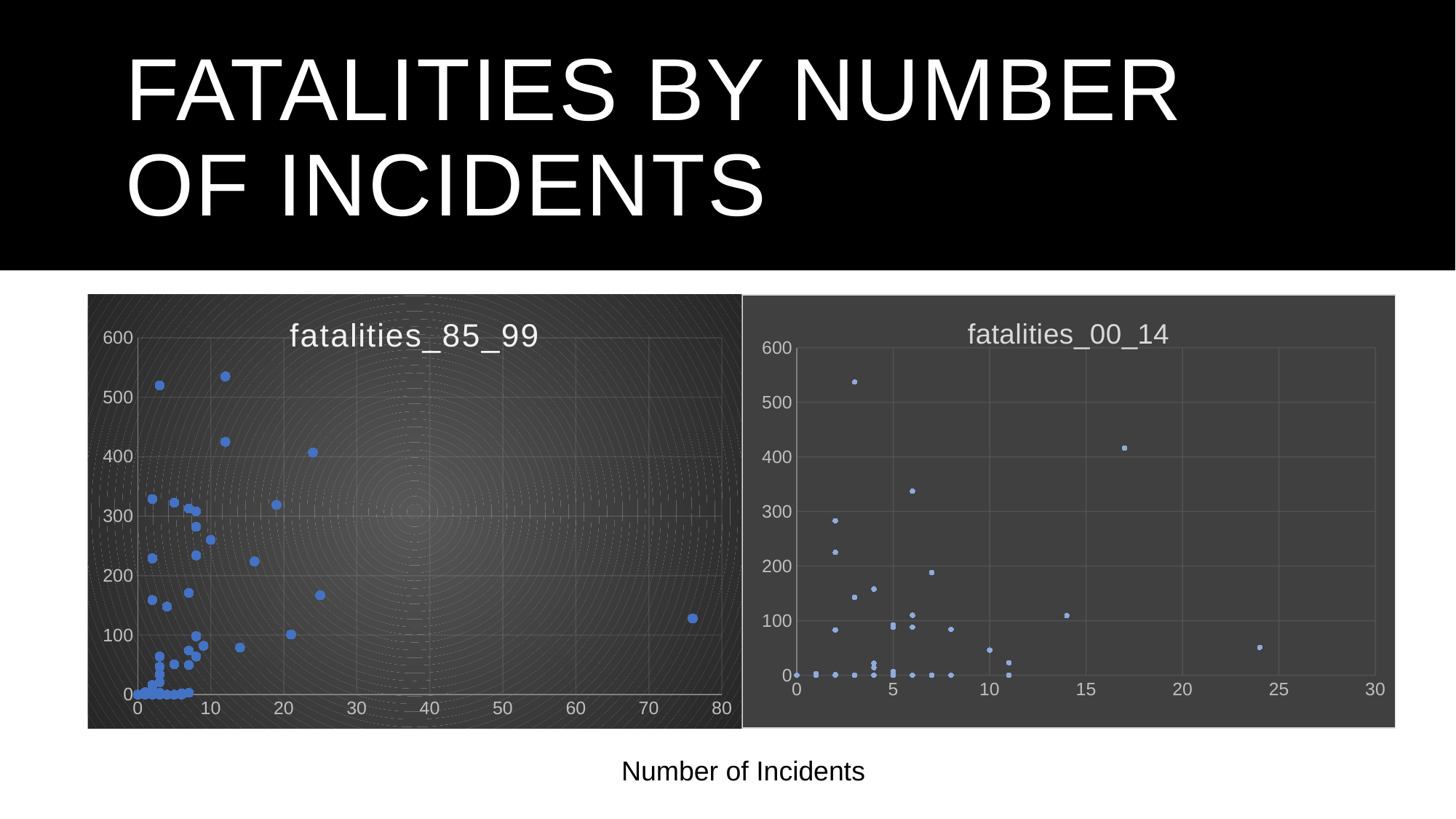

# Fatalities By number of Incidents

### Chart:

| Category | fatalities_00_14 |
|---|---|

### Chart:

| Category | fatalities_85_99 |
|---|---|
Number of Incidents